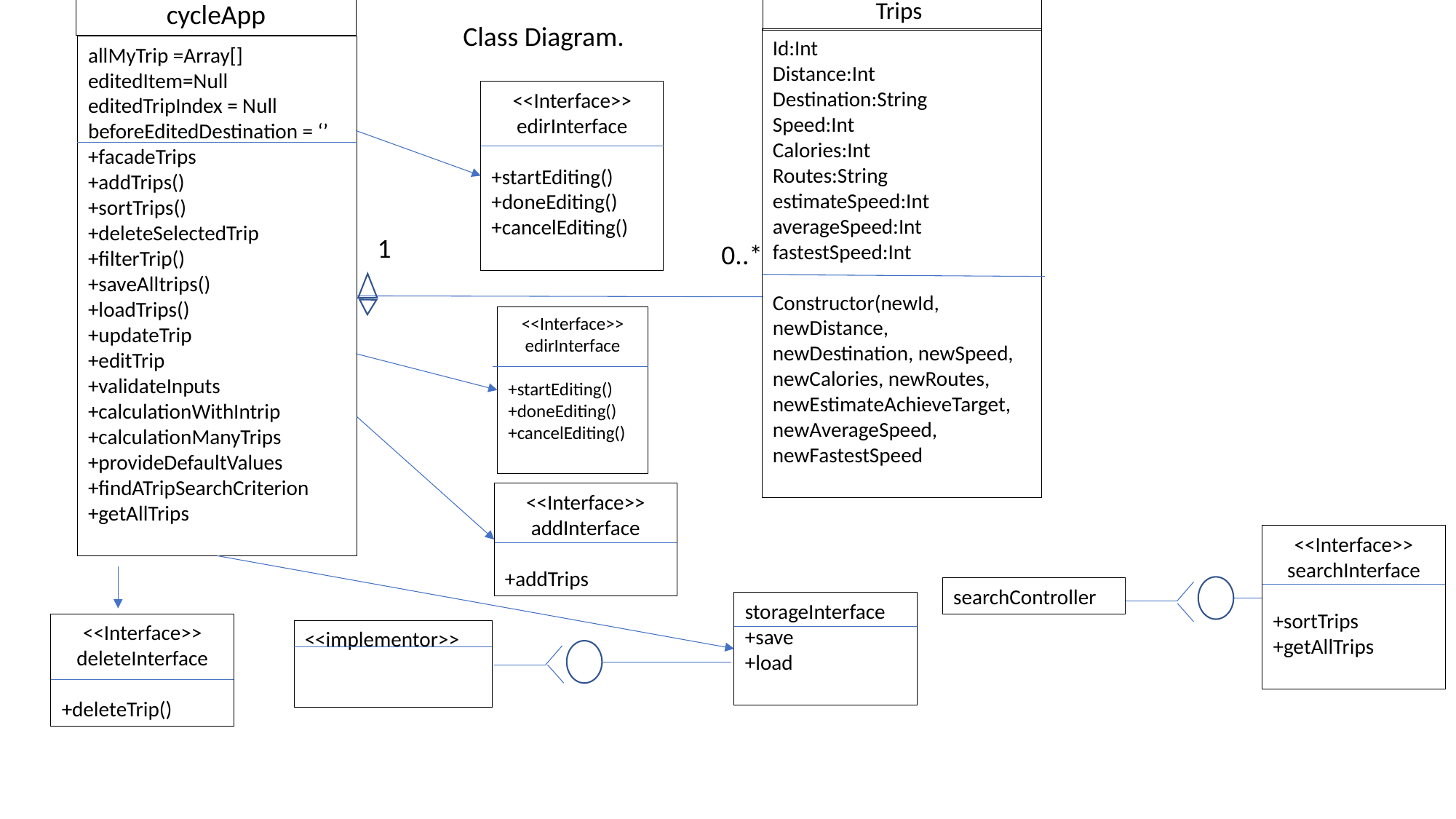

Trips
cycleApp
 Class Diagram.
Id:Int
Distance:Int
Destination:String
Speed:Int
Calories:Int
Routes:String
estimateSpeed:Int
averageSpeed:Int
fastestSpeed:Int

Constructor(newId, newDistance,
newDestination, newSpeed, newCalories, newRoutes, newEstimateAchieveTarget, newAverageSpeed, newFastestSpeed

allMyTrip =Array[]
editedItem=Null
editedTripIndex = Null
beforeEditedDestination = ‘’
+facadeTrips
+addTrips()
+sortTrips()
+deleteSelectedTrip
+filterTrip()
+saveAlltrips()
+loadTrips()
+updateTrip
+editTrip
+validateInputs
+calculationWithIntrip
+calculationManyTrips
+provideDefaultValues
+findATripSearchCriterion
+getAllTrips

<<Interface>>
edirInterface

+startEditing()
+doneEditing()
+cancelEditing()

1
0..*

<<Interface>>
edirInterface

+startEditing()
+doneEditing()
+cancelEditing()

<<Interface>>
addInterface

+addTrips
<<Interface>>
searchInterface

+sortTrips
+getAllTrips

searchController
storageInterface
+save
+load

<<Interface>>
deleteInterface

+deleteTrip()
<<implementor>>